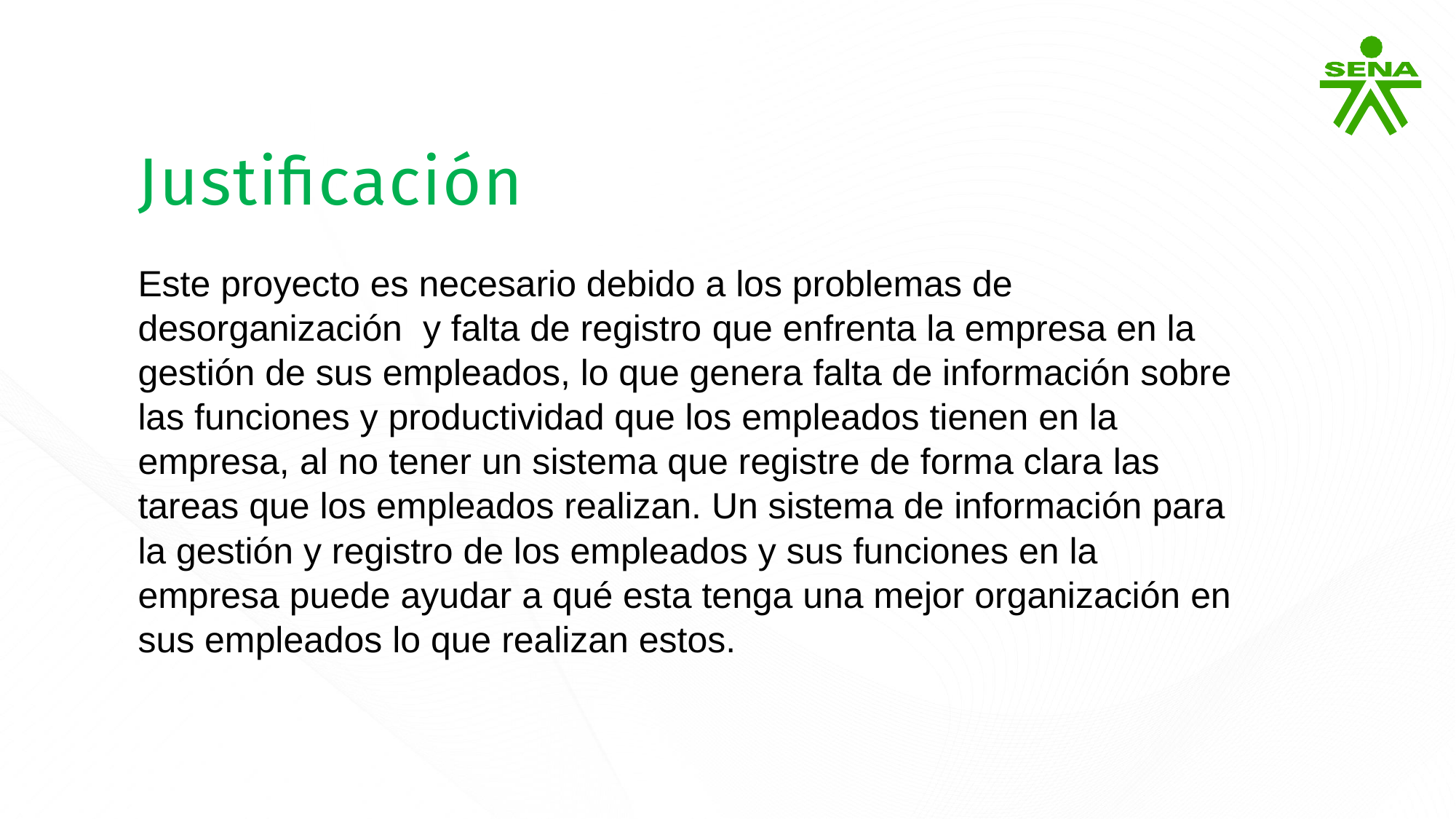

Justificación
Este proyecto es necesario debido a los problemas de desorganización  y falta de registro que enfrenta la empresa en la gestión de sus empleados, lo que genera falta de información sobre las funciones y productividad que los empleados tienen en la empresa, al no tener un sistema que registre de forma clara las tareas que los empleados realizan. Un sistema de información para la gestión y registro de los empleados y sus funciones en la empresa puede ayudar a qué esta tenga una mejor organización en sus empleados lo que realizan estos.